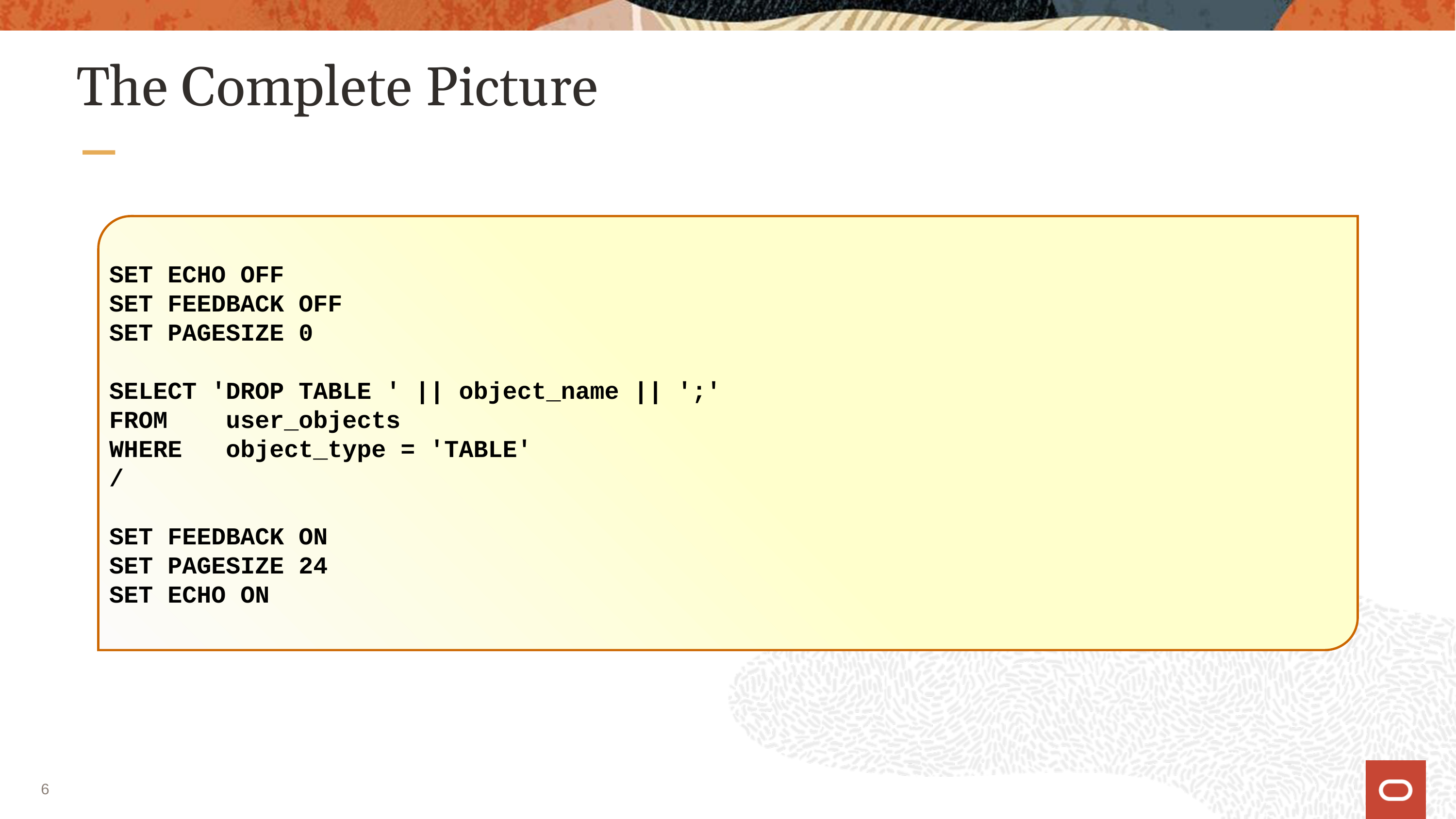

# The Complete Picture

SET ECHO OFF
SET FEEDBACK OFF
SET PAGESIZE 0

SELECT 'DROP TABLE ' || object_name || ';'
FROM    user_objects
WHERE   object_type = 'TABLE'
/

SET FEEDBACK ON
SET PAGESIZE 24
SET ECHO ON